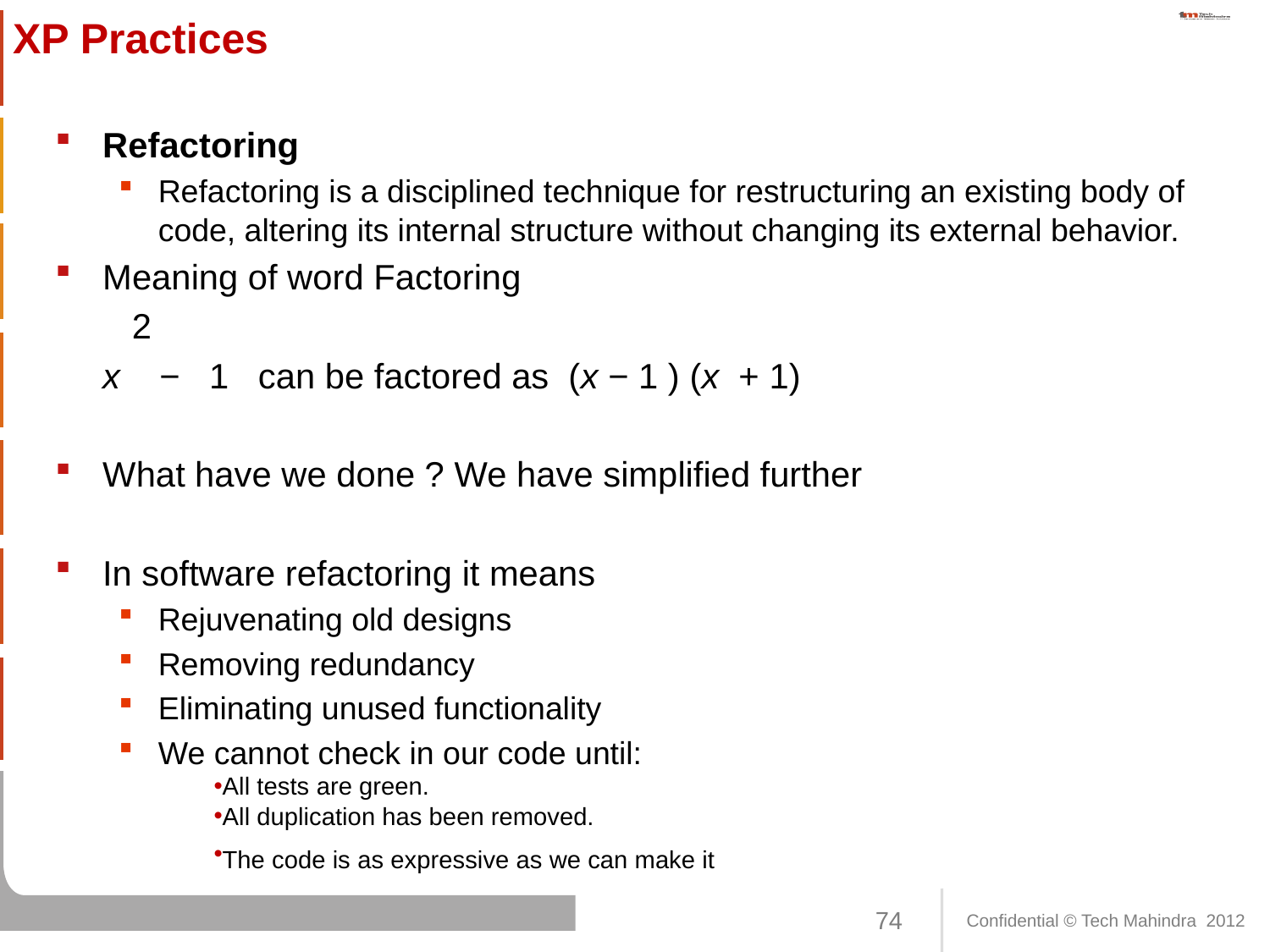

# XP Practices
Refactoring
Refactoring is a disciplined technique for restructuring an existing body of code, altering its internal structure without changing its external behavior.
Meaning of word Factoring
	   2
	x    −   1   can be factored as  (x − 1 ) (x  + 1)

What have we done ? We have simplified further

In software refactoring it means
Rejuvenating old designs
Removing redundancy
Eliminating unused functionality
We cannot check in our code until:
All tests are green.
All duplication has been removed.
The code is as expressive as we can make it